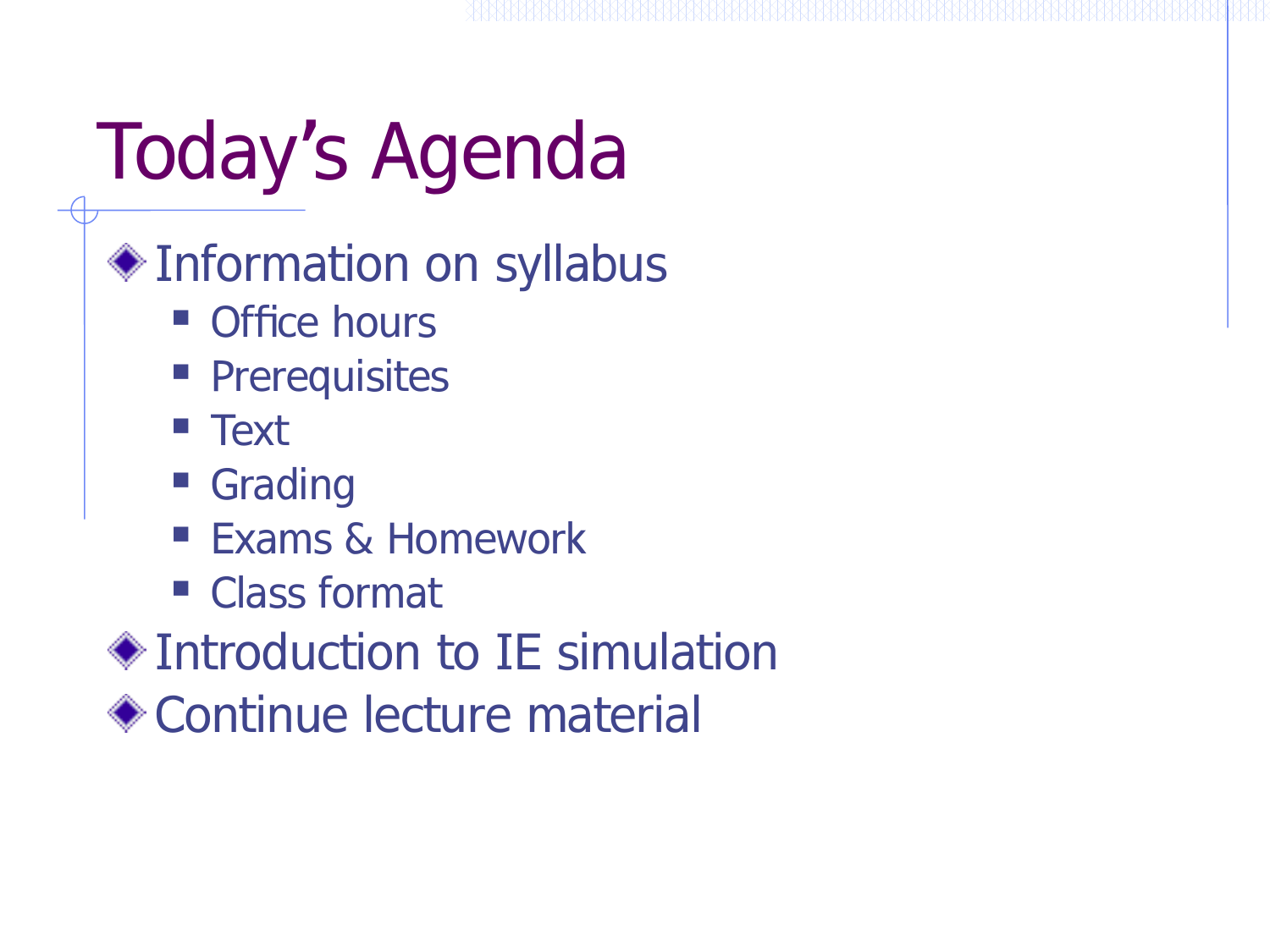

# Today’s Agenda
Information on syllabus
Office hours
Prerequisites
Text
Grading
Exams & Homework
Class format
Introduction to IE simulation
Continue lecture material